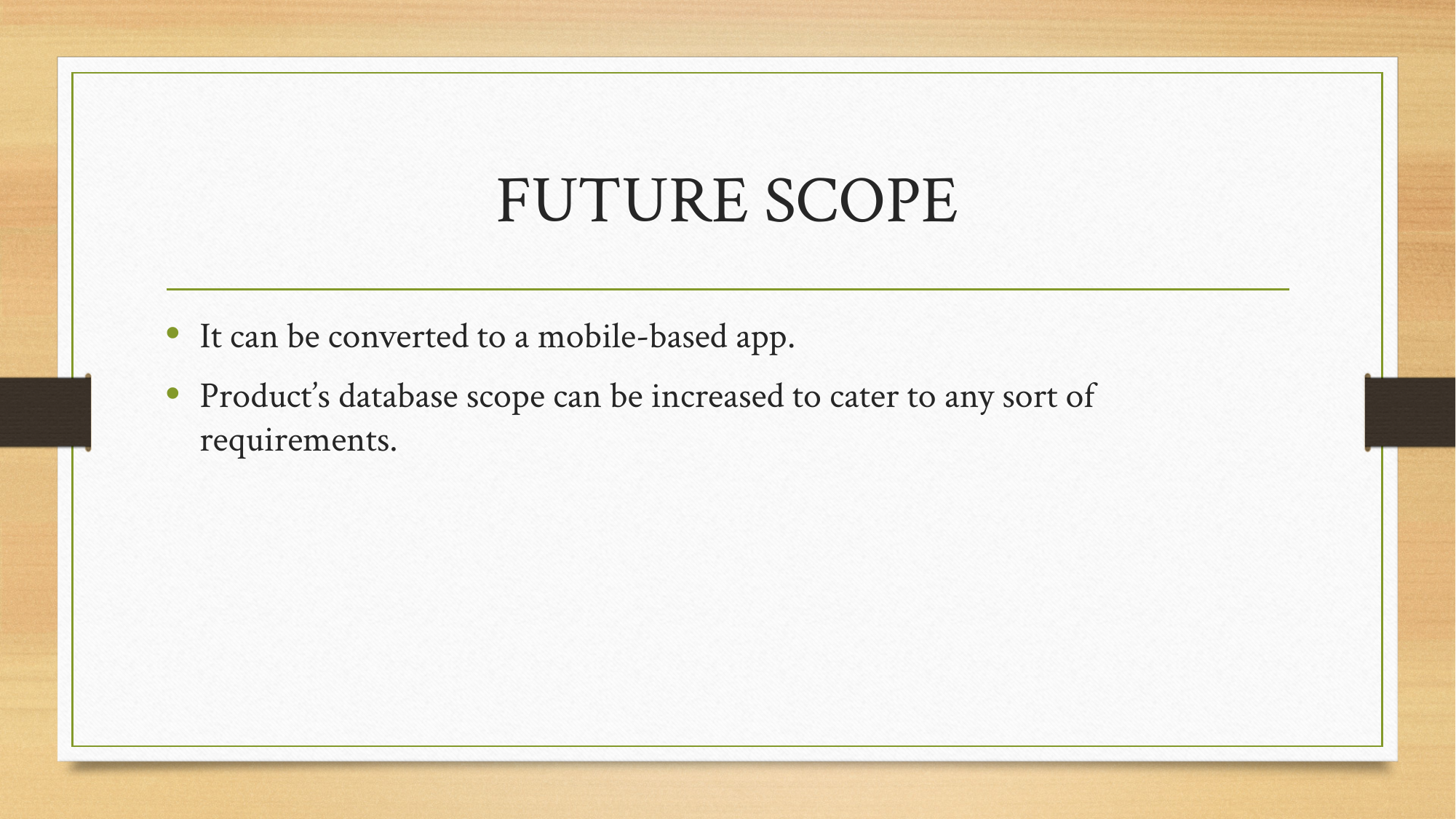

# FUTURE SCOPE
It can be converted to a mobile-based app.
Product’s database scope can be increased to cater to any sort of requirements.